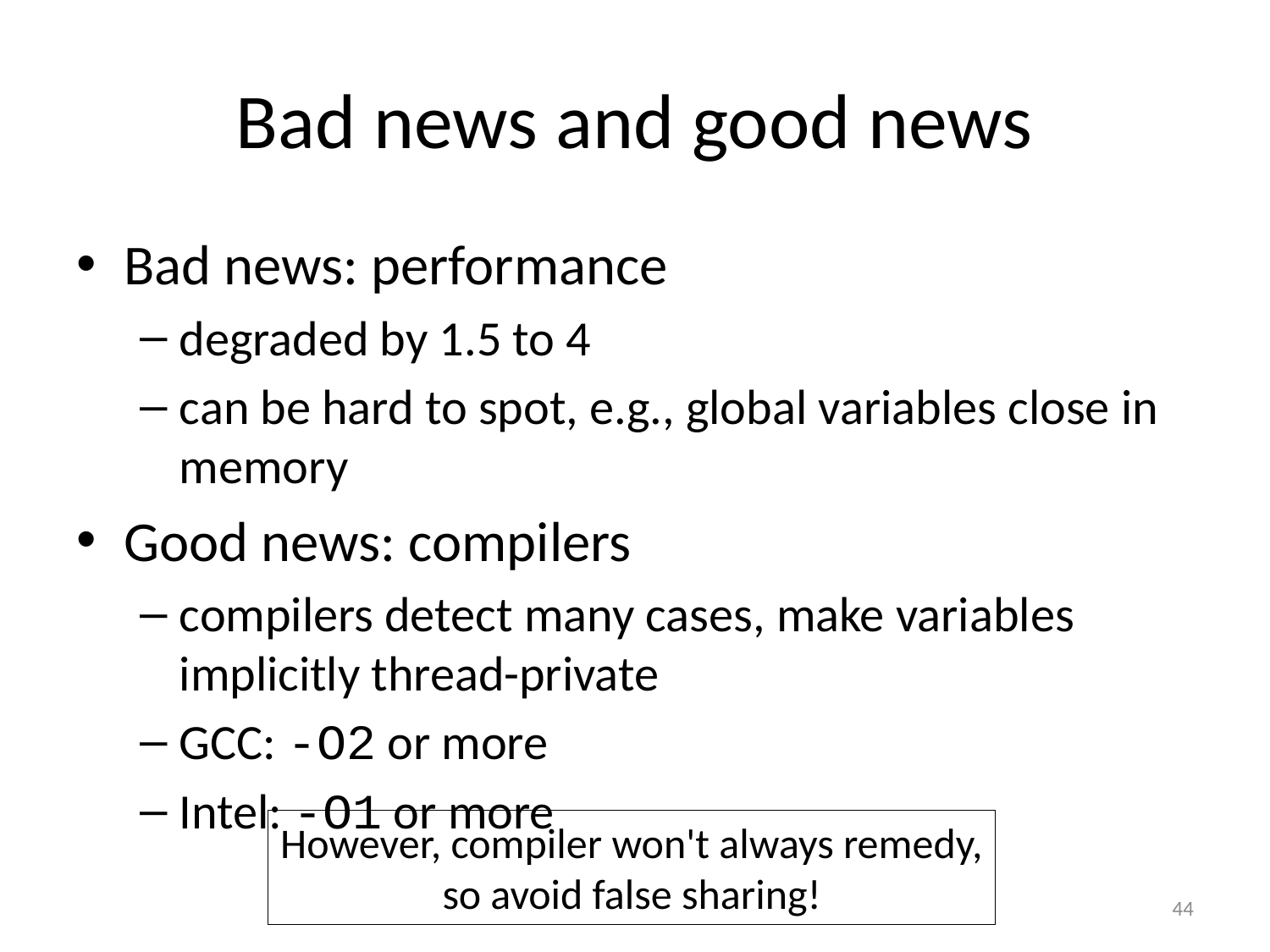

# Bad news and good news
Bad news: performance
degraded by 1.5 to 4
can be hard to spot, e.g., global variables close in memory
Good news: compilers
compilers detect many cases, make variables implicitly thread-private
GCC: -O2 or more
Intel: -O1 or more
However, compiler won't always remedy,
so avoid false sharing!
44